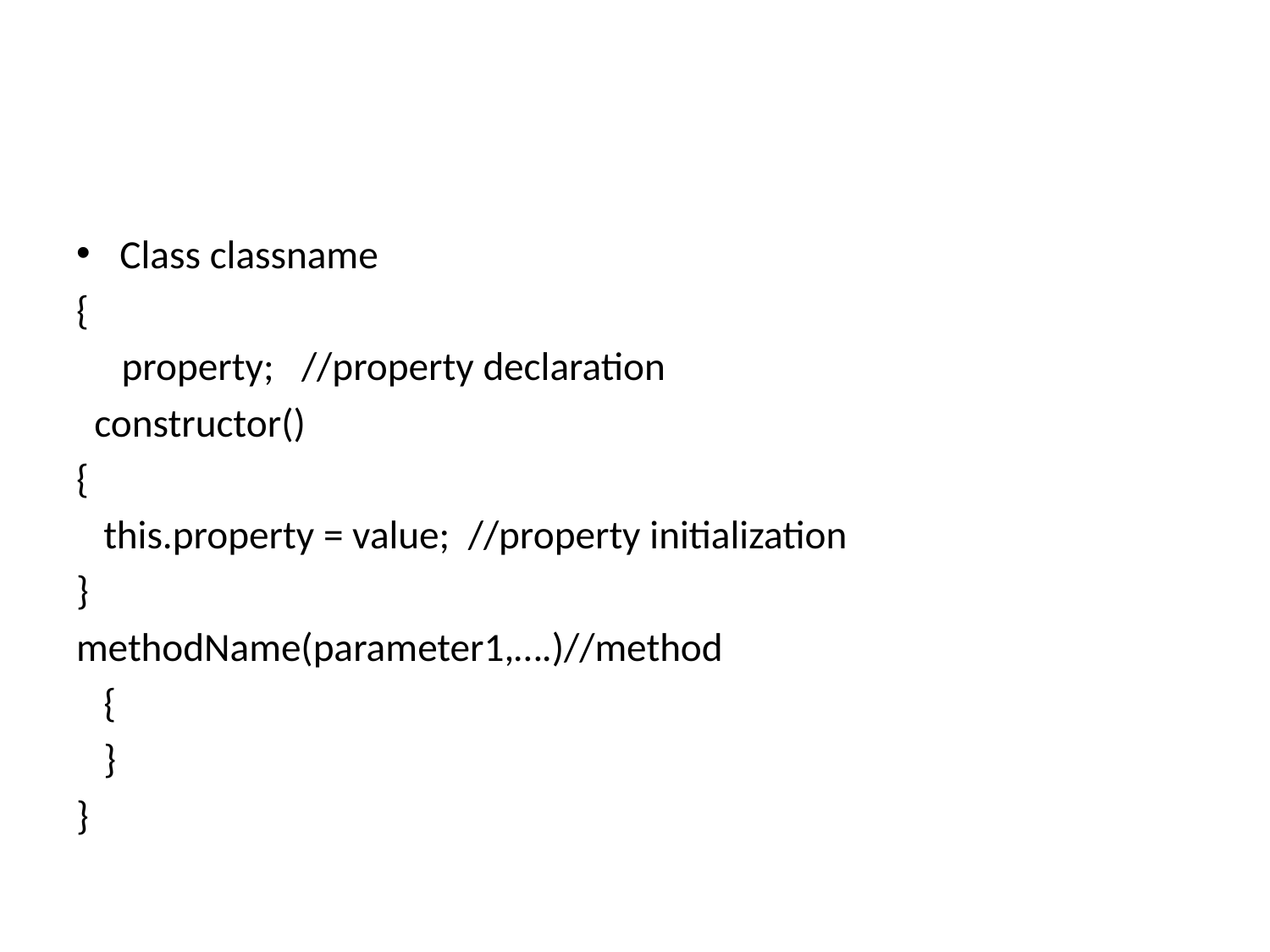

#
Class classname
{
     property;   //property declaration
  constructor()
{
   this.property = value;  //property initialization
}
methodName(parameter1,….)//method
   {
   }
}